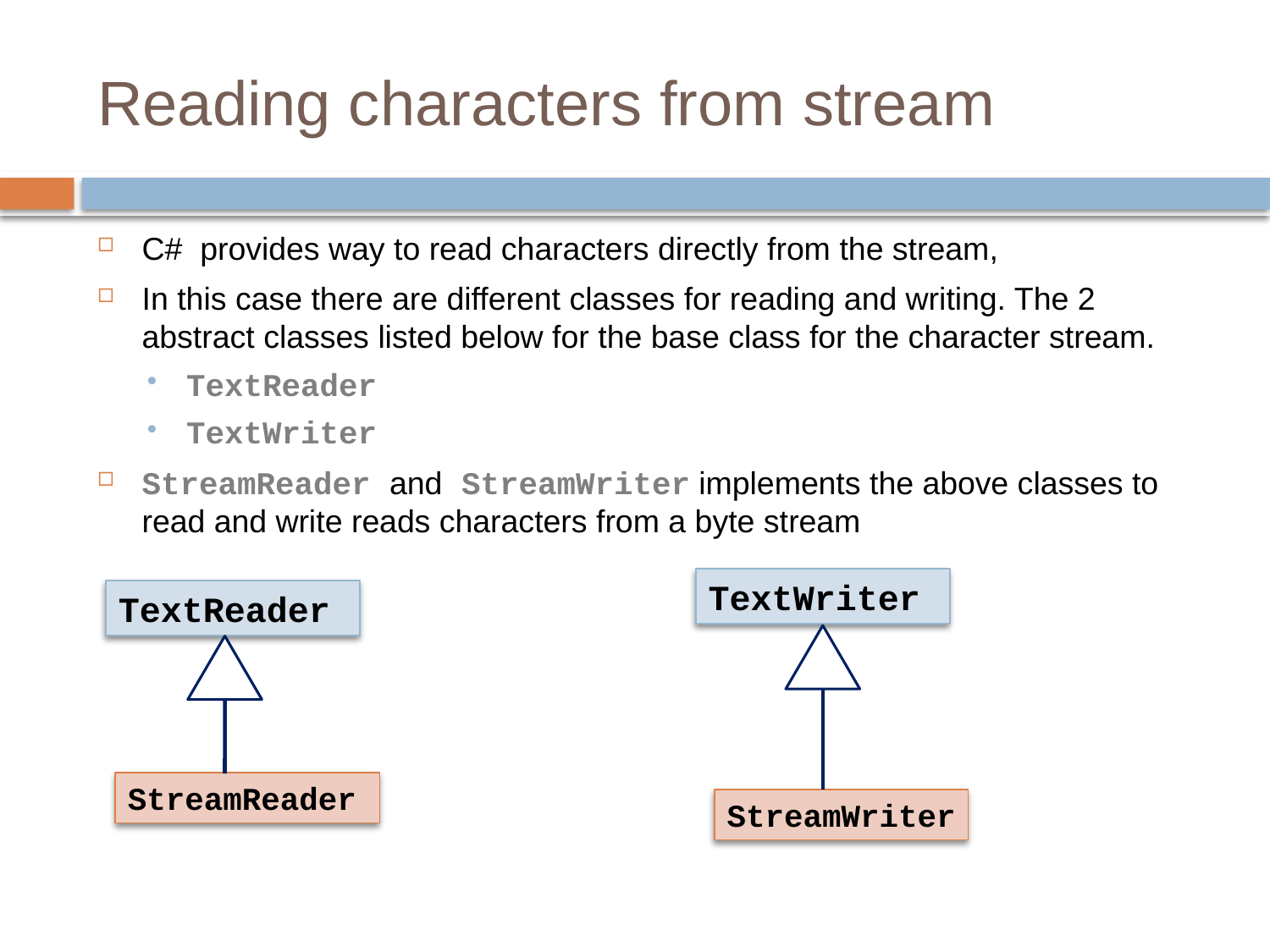

# Reading characters from stream
C#  provides way to read characters directly from the stream,
In this case there are different classes for reading and writing. The 2 abstract classes listed below for the base class for the character stream.
TextReader
TextWriter
StreamReader and StreamWriter implements the above classes to   read and write reads characters from a byte stream

TextWriter

StreamWriter
TextReader

StreamReader